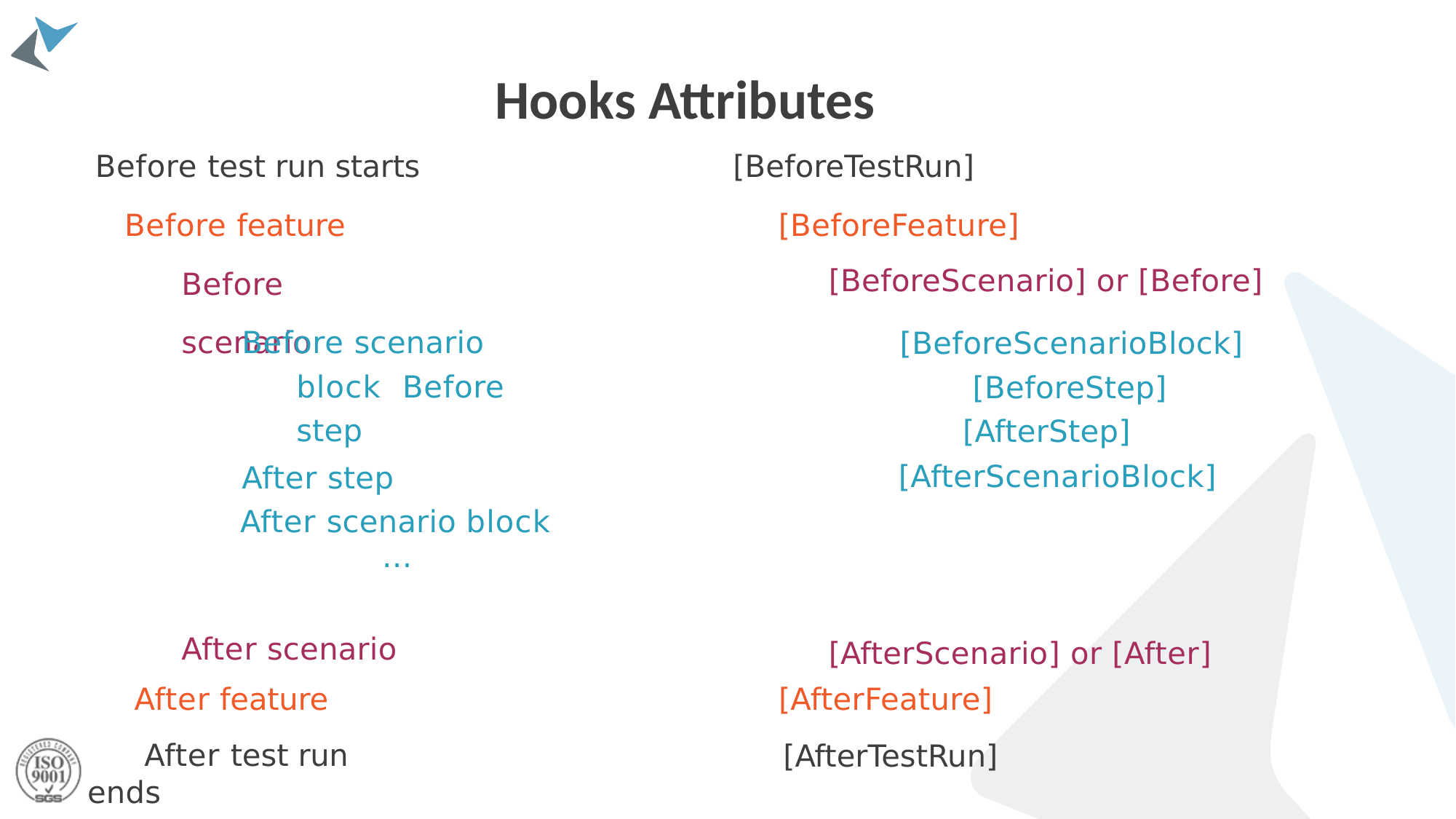

# Hooks Attributes
[BeforeTestRun]
[BeforeFeature]  [BeforeScenario] or [Before]
Before test run starts
Before feature  Before scenario
Before scenario block  Before step
After step
After scenario block
[BeforeScenarioBlock]  [BeforeStep]  [AfterStep]
[AfterScenarioBlock]
…
After scenario  After feature
After test run ends
[AfterScenario] or [After]  [AfterFeature]
[AfterTestRun]